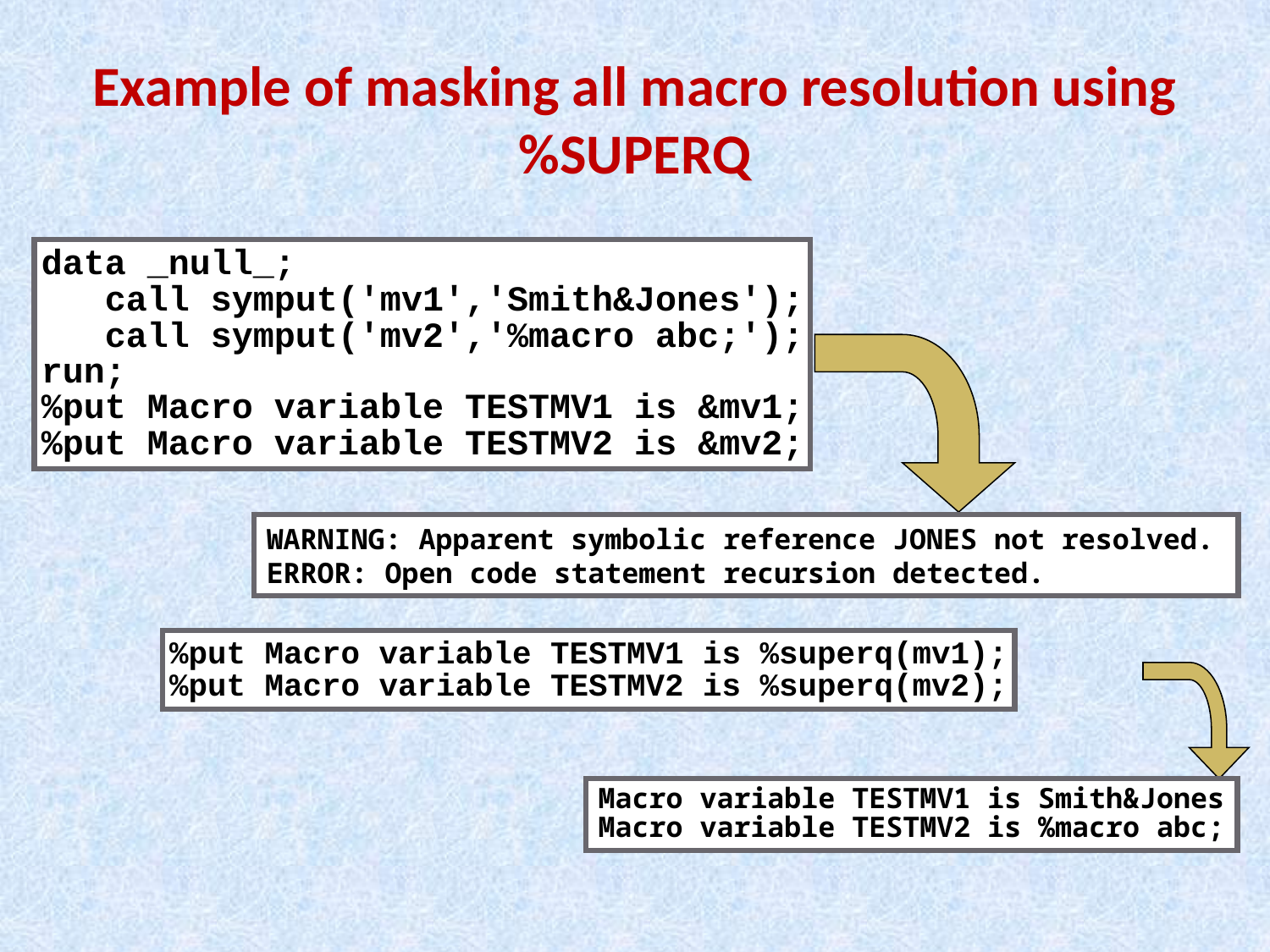

# Example of masking all macro resolution using %SUPERQ
data _null_;
   call symput('mv1','Smith&Jones');
   call symput('mv2','%macro abc;');
run;
%put Macro variable TESTMV1 is &mv1;
%put Macro variable TESTMV2 is &mv2;

WARNING: Apparent symbolic reference JONES not resolved.
ERROR: Open code statement recursion detected.
%put Macro variable TESTMV1 is %superq(mv1);
%put Macro variable TESTMV2 is %superq(mv2);

Macro variable TESTMV1 is Smith&Jones
Macro variable TESTMV2 is %macro abc;